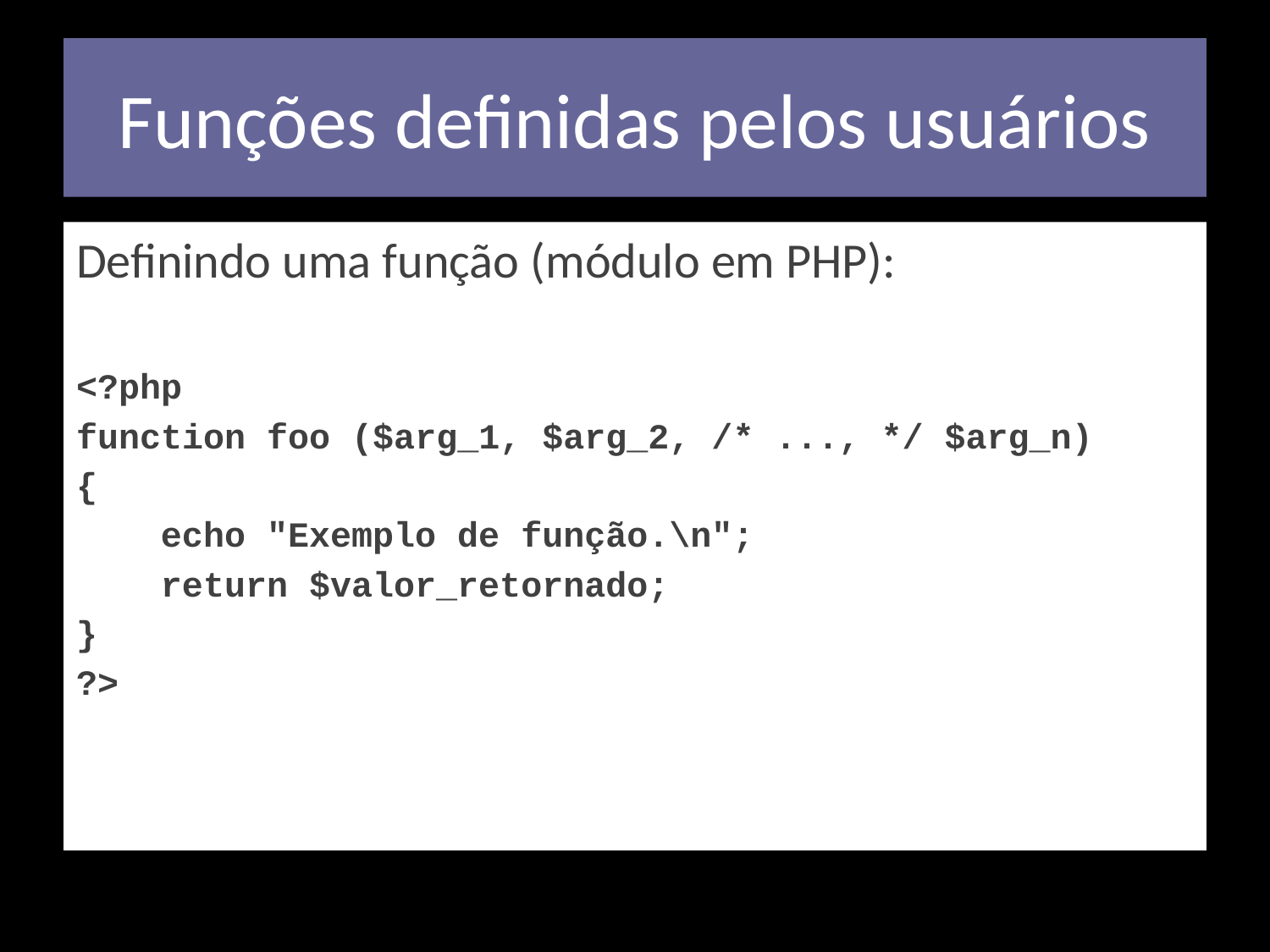

# Funções definidas pelos usuários
Definindo uma função (módulo em PHP):

<?php
function foo ($arg_1, $arg_2, /* ..., */ $arg_n)
{
    echo "Exemplo de função.\n";
    return $valor_retornado;
}
?>